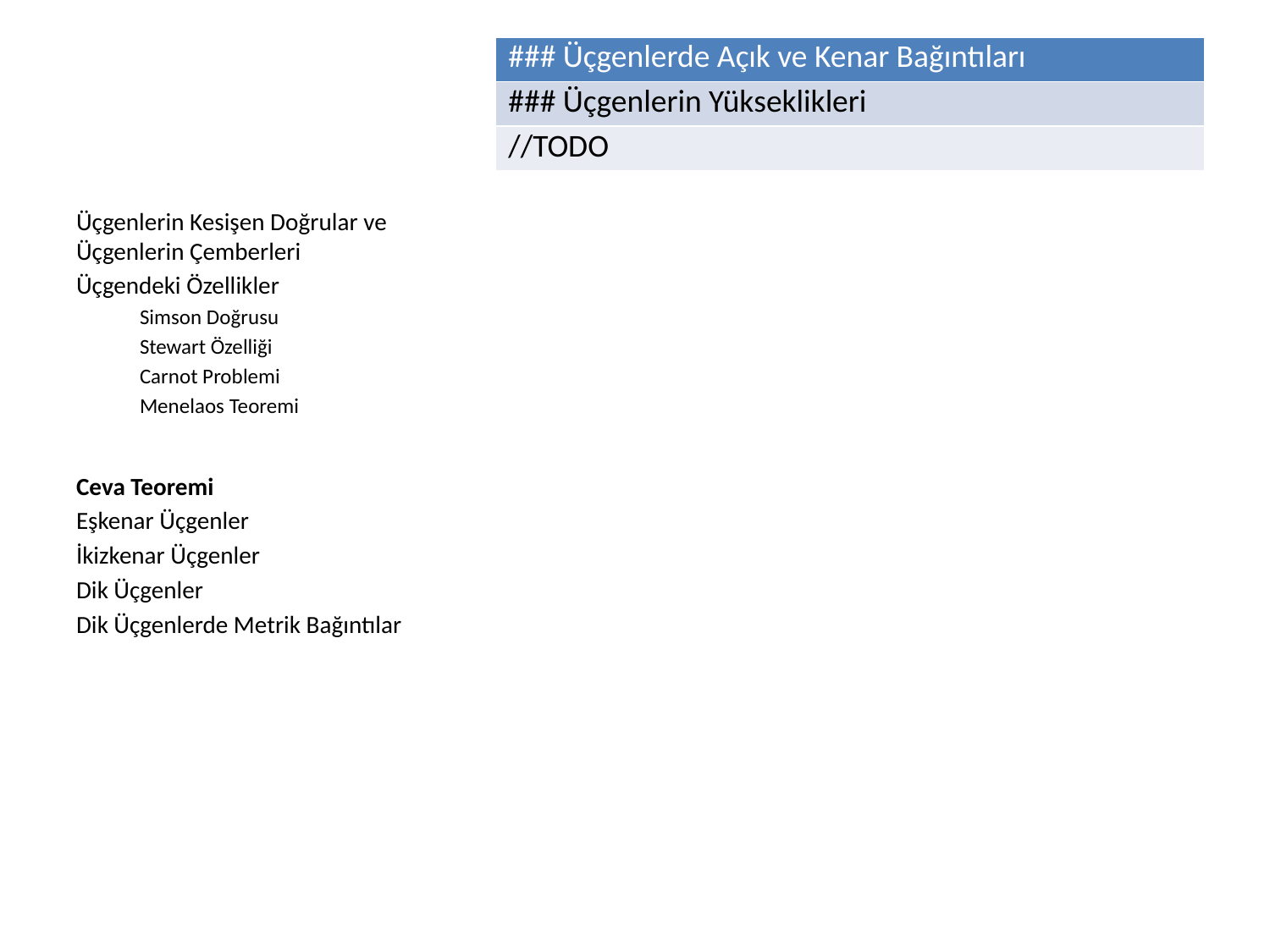

| ### Üçgenlerde Açık ve Kenar Bağıntıları |
| --- |
| ### Üçgenlerin Yükseklikleri |
| //TODO |
Üçgenlerin Kesişen Doğrular ve Üçgenlerin Çemberleri
Üçgendeki Özellikler
Simson Doğrusu
Stewart Özelliği
Carnot Problemi
Menelaos Teoremi
Ceva Teoremi
Eşkenar Üçgenler
İkizkenar Üçgenler
Dik Üçgenler
Dik Üçgenlerde Metrik Bağıntılar